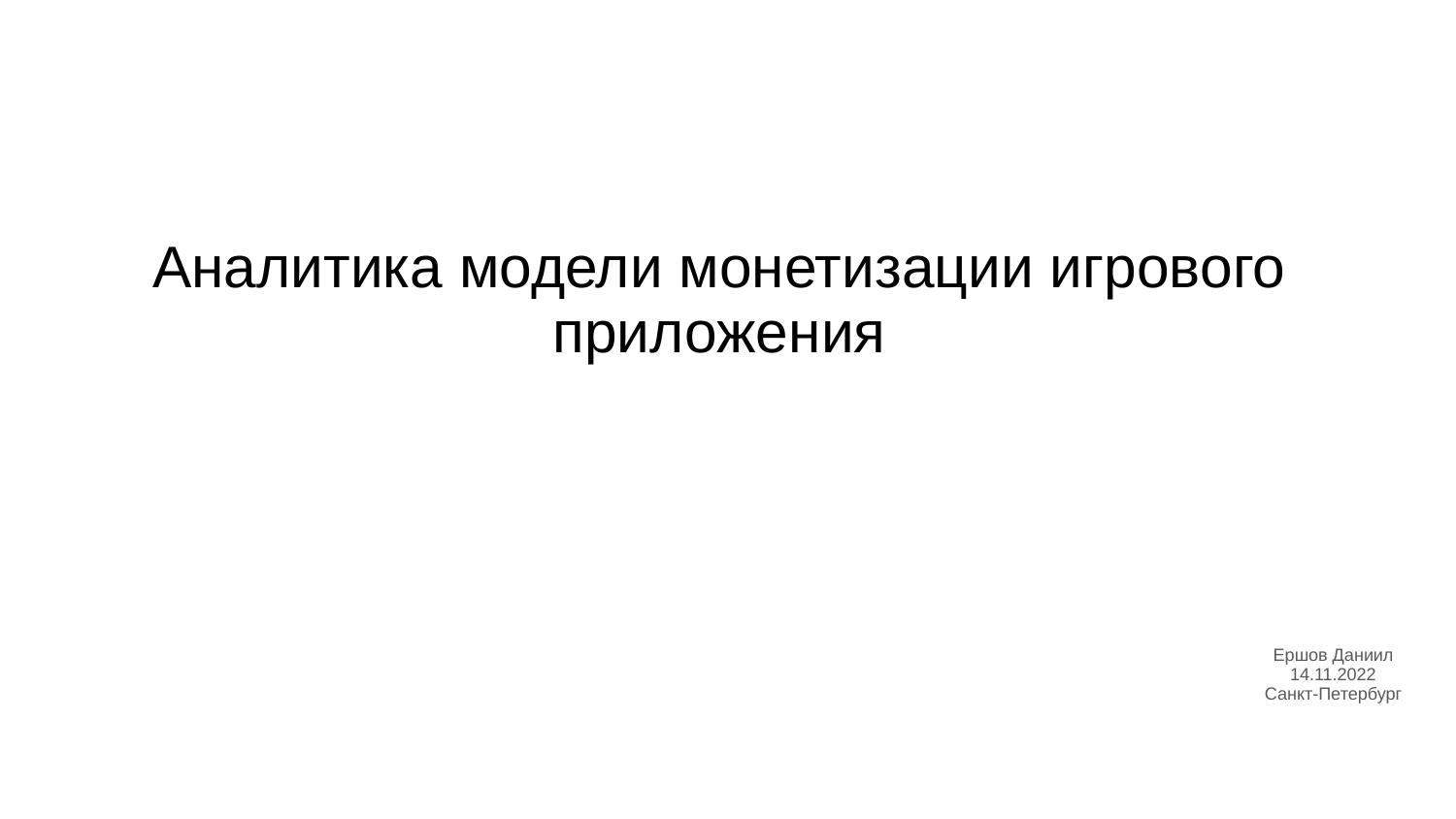

Аналитика модели монетизации игрового приложения
Ершов Даниил
14.11.2022
Санкт-Петербург